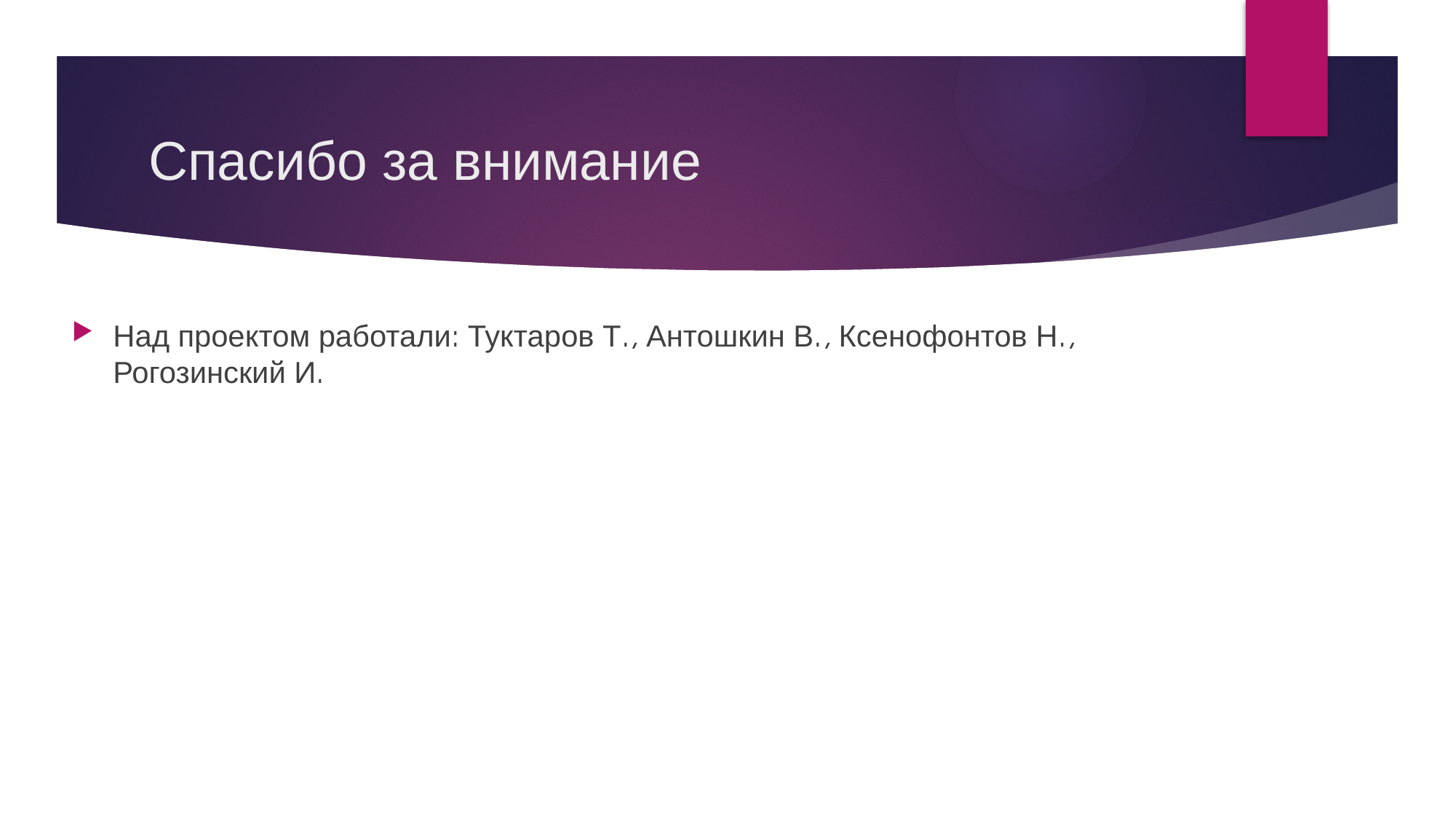

# Спасибо за внимание
Над проектом работали: Туктаров Т., Антошкин В., Ксенофонтов Н., Рогозинский И.